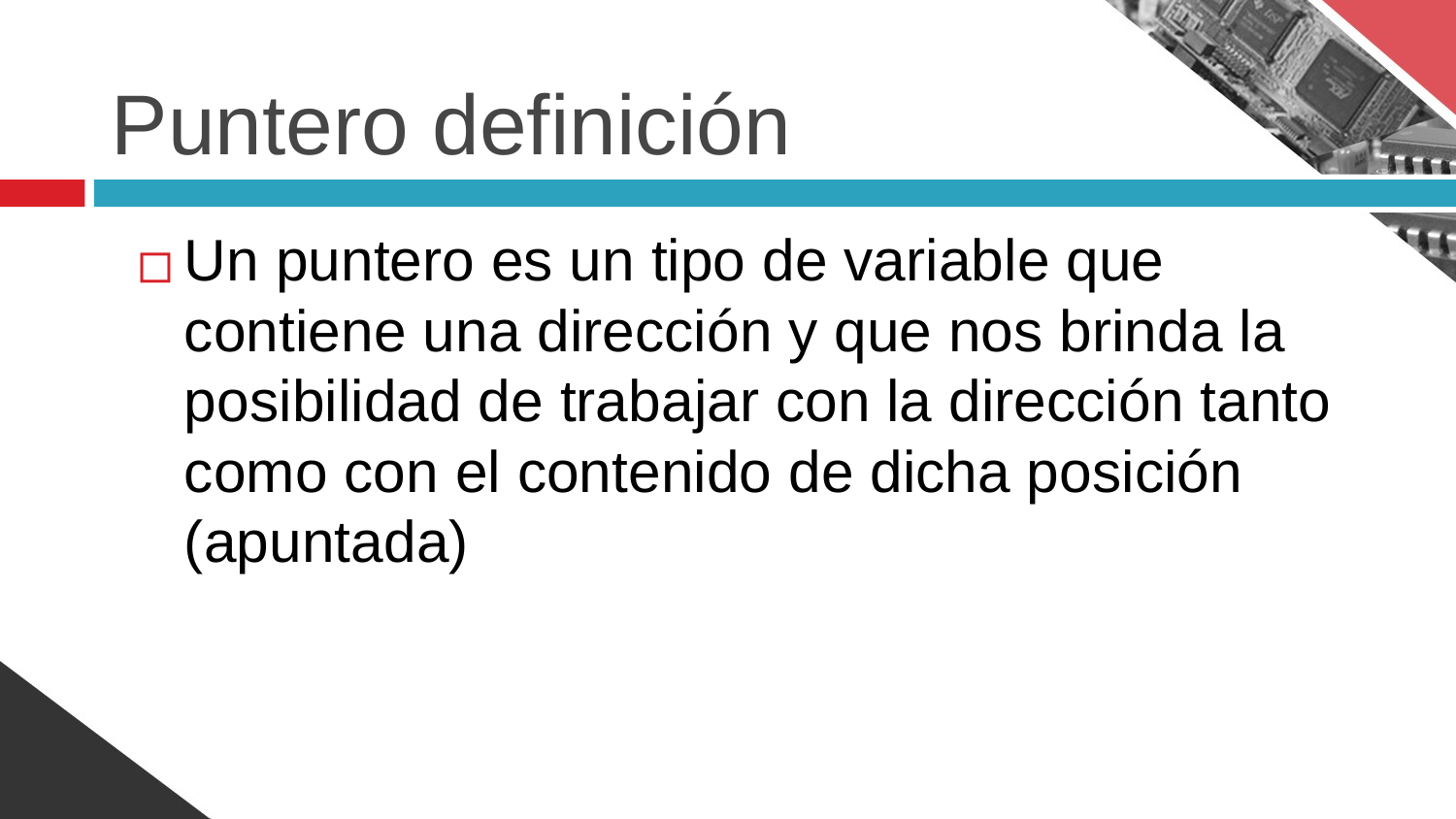

# Puntero definición
Un puntero es un tipo de variable que contiene una dirección y que nos brinda la posibilidad de trabajar con la dirección tanto como con el contenido de dicha posición (apuntada)